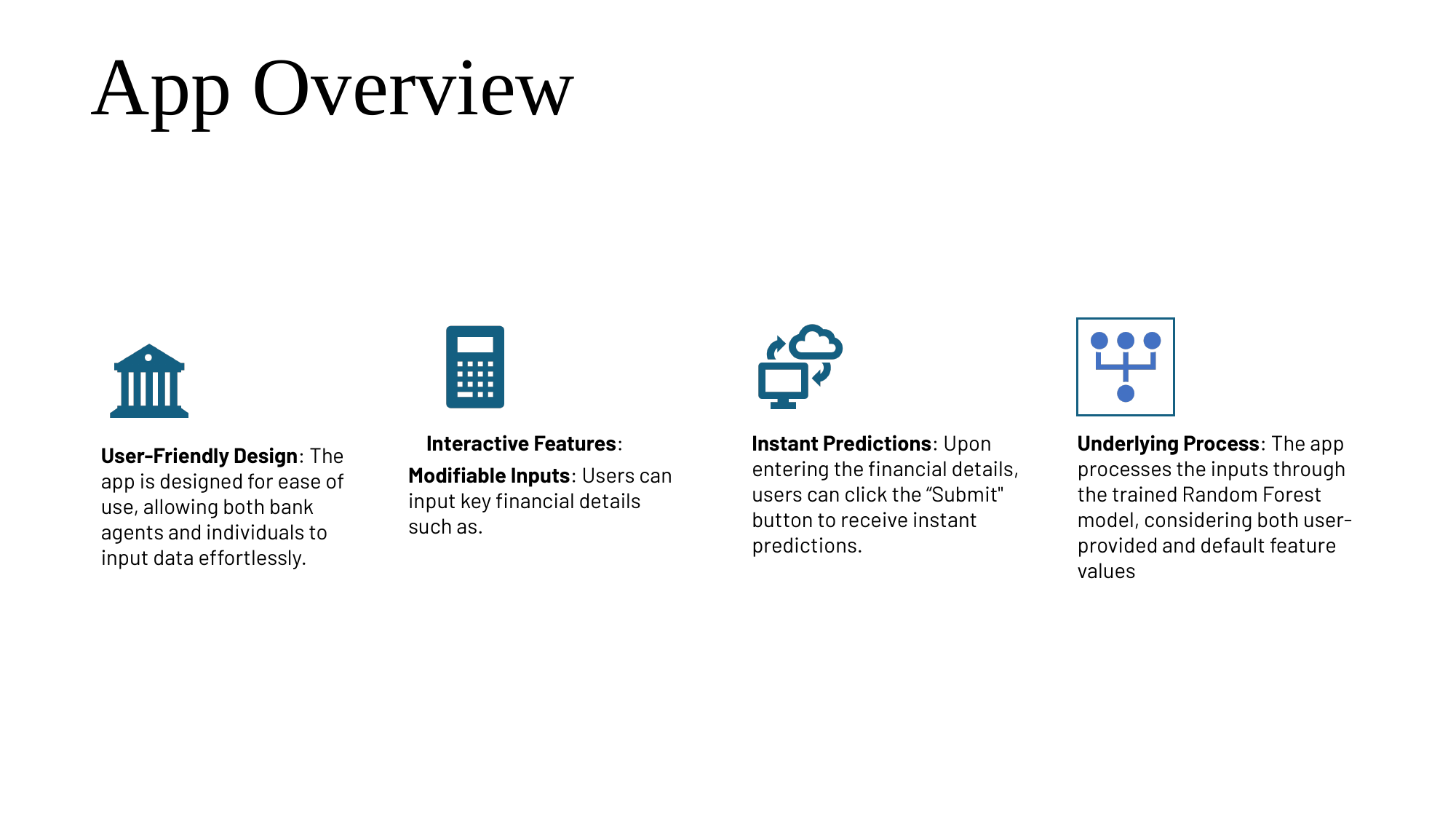

# App Overview
User-Friendly Design: The app is designed for ease of use, allowing both bank agents and individuals to input data effortlessly.
Interactive Features:
Modifiable Inputs: Users can input key financial details such as.
Instant Predictions: Upon entering the financial details, users can click the “Submit" button to receive instant predictions.
Underlying Process: The app processes the inputs through the trained Random Forest model, considering both user-provided and default feature values